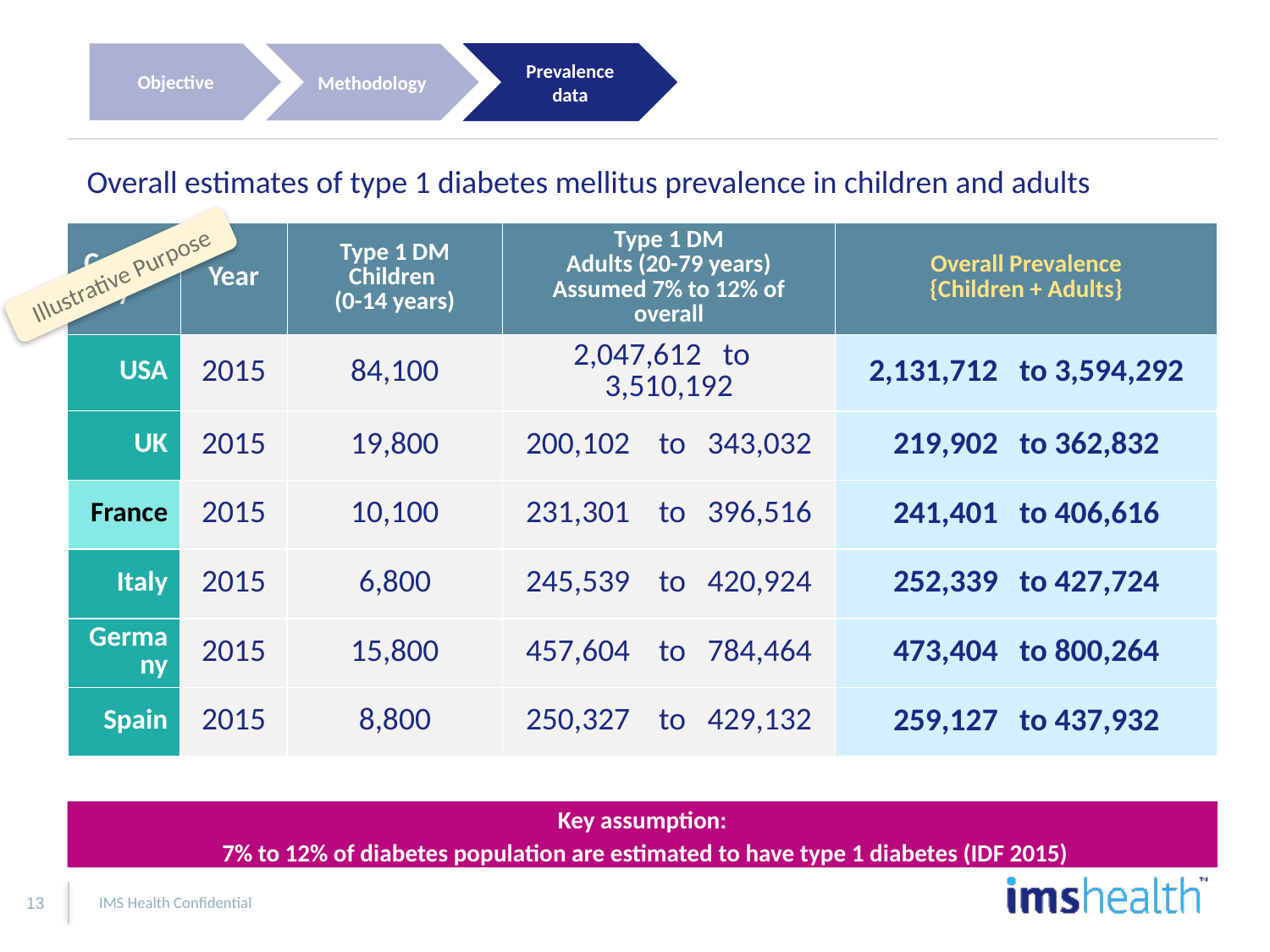

Objective
Methodology
Prevalence data
# Overall estimates of type 1 diabetes mellitus prevalence in children and adults
| Country | Year | Type 1 DM Children (0-14 years) | Type 1 DM Adults (20-79 years) Assumed 7% to 12% of overall | Overall Prevalence {Children + Adults} |
| --- | --- | --- | --- | --- |
| USA | 2015 | 84,100 | 2,047,612 to 3,510,192 | 2,131,712 to 3,594,292 |
| UK | 2015 | 19,800 | 200,102 to 343,032 | 219,902 to 362,832 |
| France | 2015 | 10,100 | 231,301 to 396,516 | 241,401 to 406,616 |
| Italy | 2015 | 6,800 | 245,539 to 420,924 | 252,339 to 427,724 |
| Germany | 2015 | 15,800 | 457,604 to 784,464 | 473,404 to 800,264 |
| Spain | 2015 | 8,800 | 250,327 to 429,132 | 259,127 to 437,932 |
Illustrative Purpose
Key assumption:
 7% to 12% of diabetes population are estimated to have type 1 diabetes (IDF 2015)
IMS Health Confidential